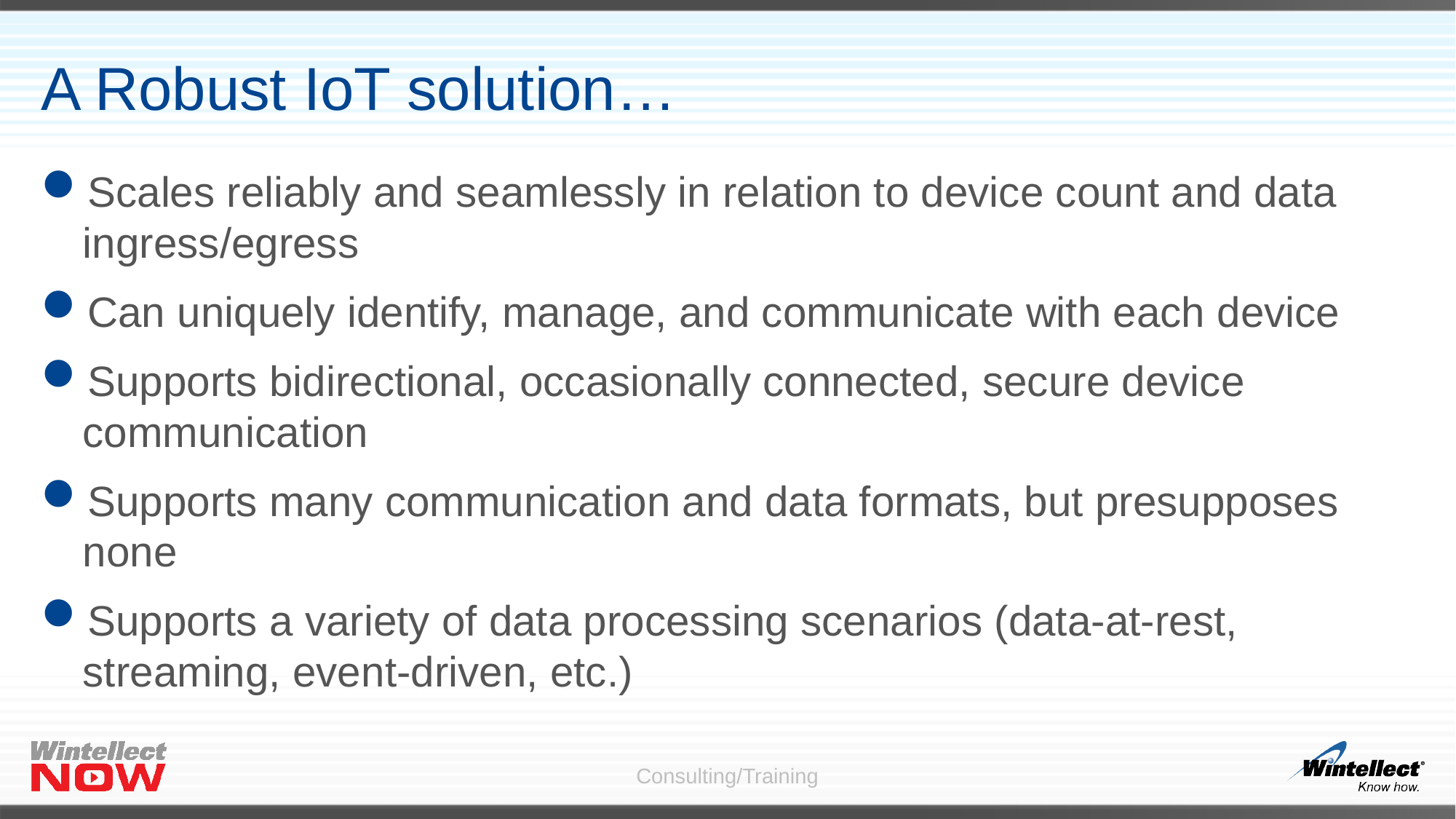

# A Robust IoT solution…
Scales reliably and seamlessly in relation to device count and data ingress/egress
Can uniquely identify, manage, and communicate with each device
Supports bidirectional, occasionally connected, secure device communication
Supports many communication and data formats, but presupposes none
Supports a variety of data processing scenarios (data-at-rest, streaming, event-driven, etc.)